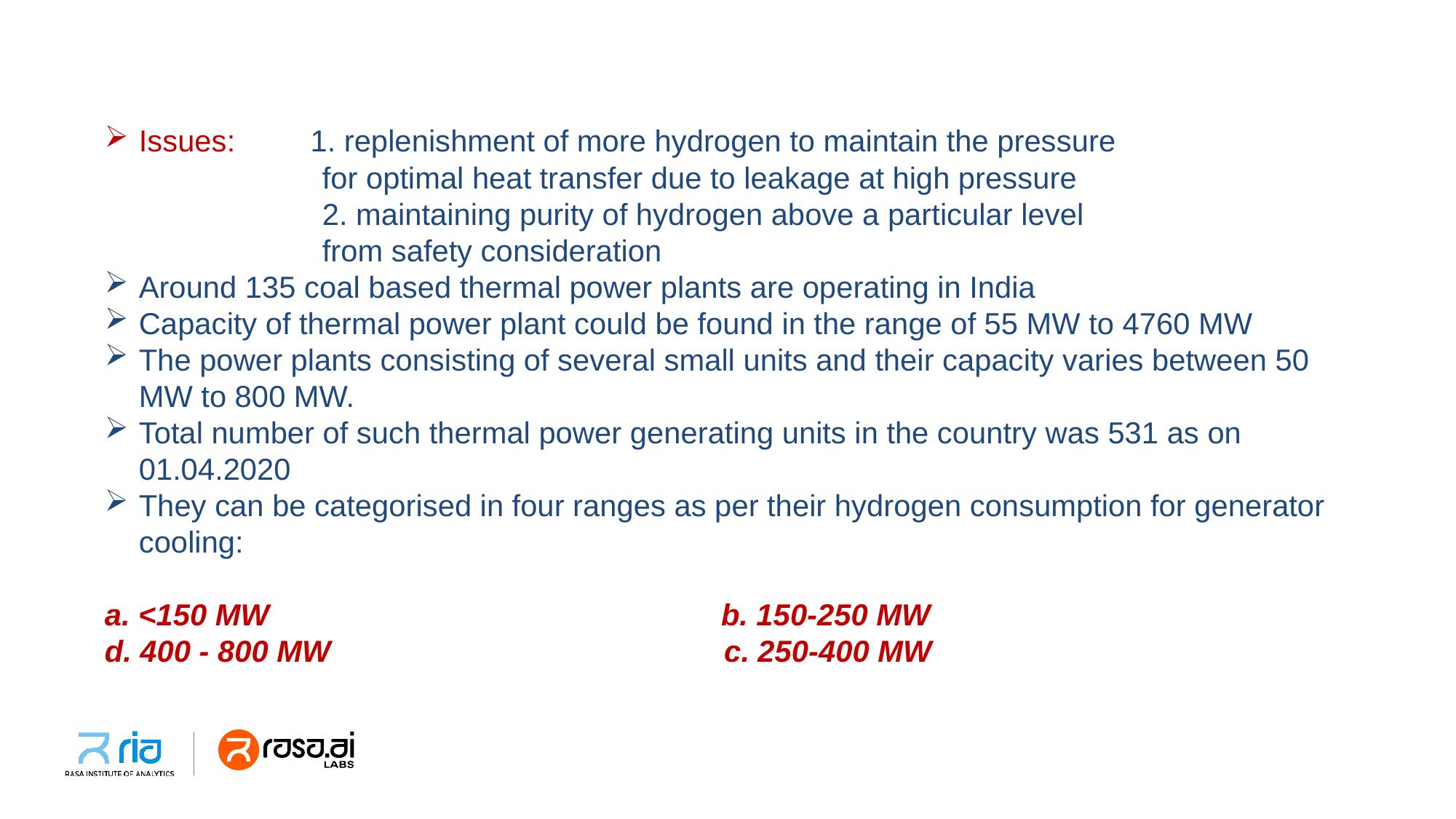

Issues:         1. replenishment of more hydrogen to maintain the pressure
                          for optimal heat transfer due to leakage at high pressure
                          2. maintaining purity of hydrogen above a particular level
                          from safety consideration
Around 135 coal based thermal power plants are operating in India
Capacity of thermal power plant could be found in the range of 55 MW to 4760 MW
The power plants consisting of several small units and their capacity varies between 50 MW to 800 MW.
Total number of such thermal power generating units in the country was 531 as on 01.04.2020
They can be categorised in four ranges as per their hydrogen consumption for generator cooling:

a. <150 MW                                                      b. 150-250 MW
d. 400 - 800 MW                                               c. 250-400 MW